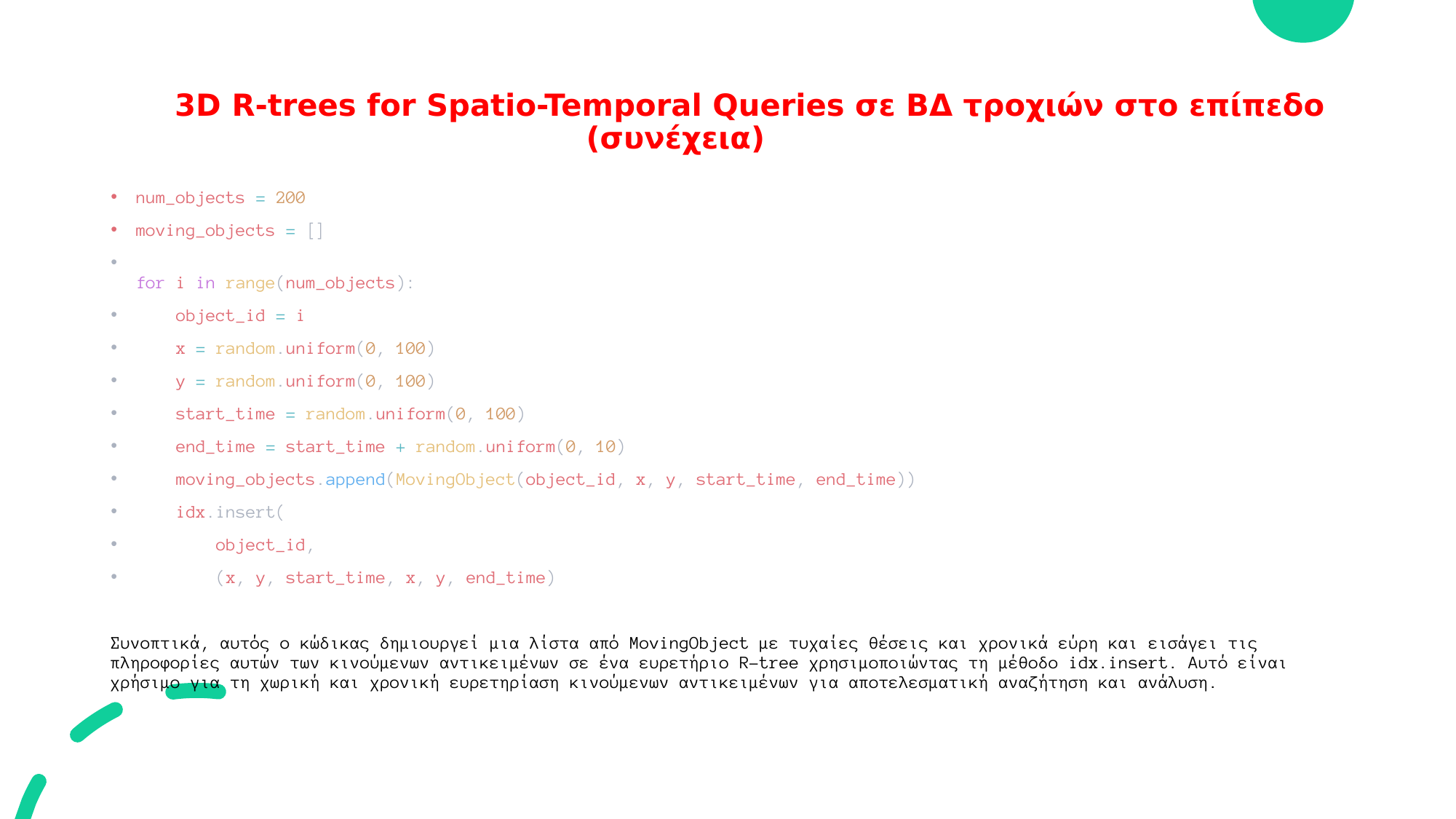

# 3D R-trees for Spatio-Temporal Queries σε ΒΔ τροχιών στο επίπεδο (συνέχεια)
num_objects = 200
moving_objects = []
for i in range(num_objects):
    object_id = i
    x = random.uniform(0, 100)
    y = random.uniform(0, 100)
    start_time = random.uniform(0, 100)
    end_time = start_time + random.uniform(0, 10)
    moving_objects.append(MovingObject(object_id, x, y, start_time, end_time))
    idx.insert(
        object_id,
        (x, y, start_time, x, y, end_time)

Συνοπτικά, αυτός ο κώδικας δημιουργεί μια λίστα από MovingObject με τυχαίες θέσεις και χρονικά εύρη και εισάγει τις πληροφορίες αυτών των κινούμενων αντικειμένων σε ένα ευρετήριο R-tree χρησιμοποιώντας τη μέθοδο idx.insert. Αυτό είναι χρήσιμο για τη χωρική και χρονική ευρετηρίαση κινούμενων αντικειμένων για αποτελεσματική αναζήτηση και ανάλυση.